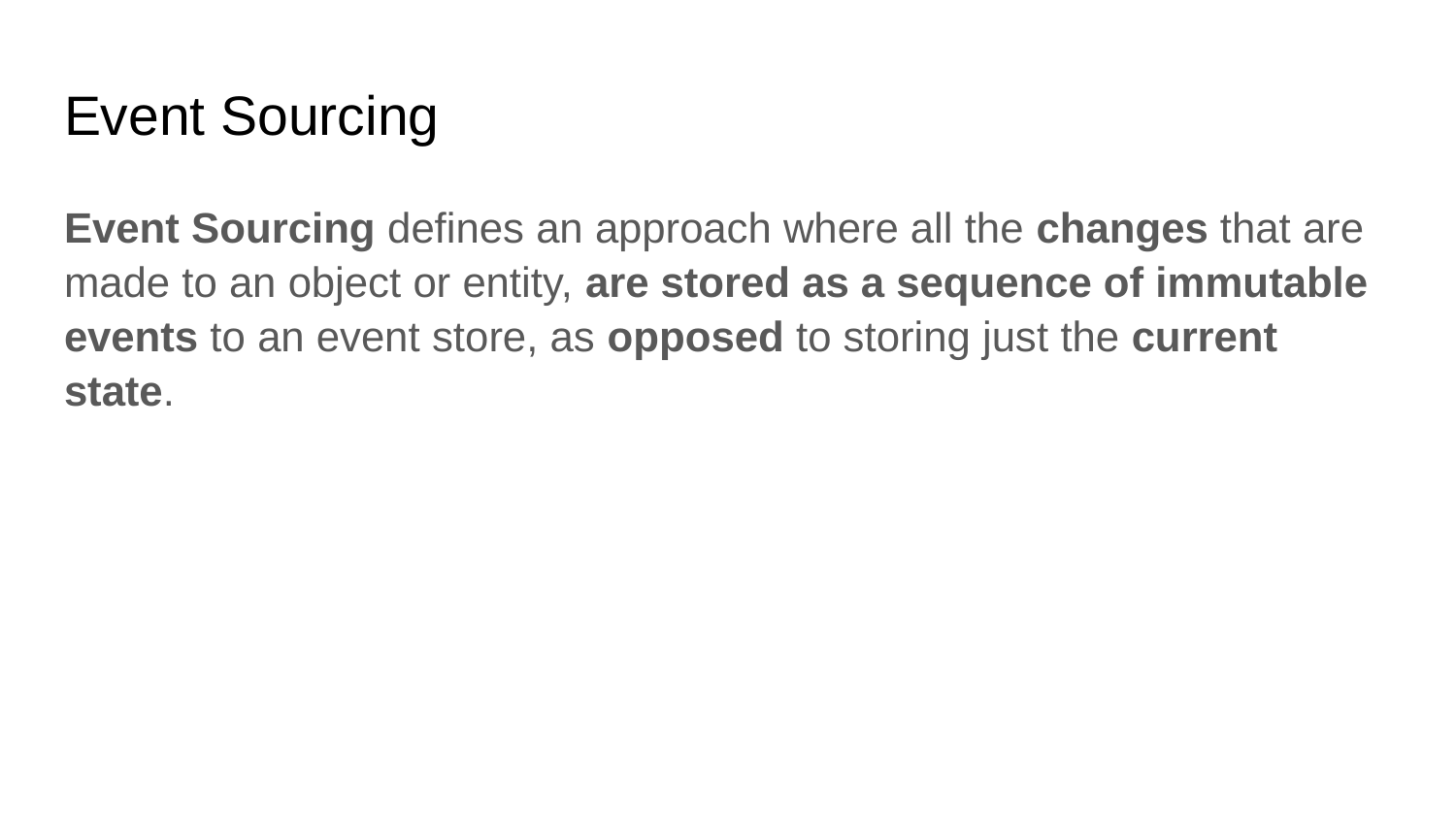

# Event Sourcing
Event Sourcing defines an approach where all the changes that are made to an object or entity, are stored as a sequence of immutable events to an event store, as opposed to storing just the current state.